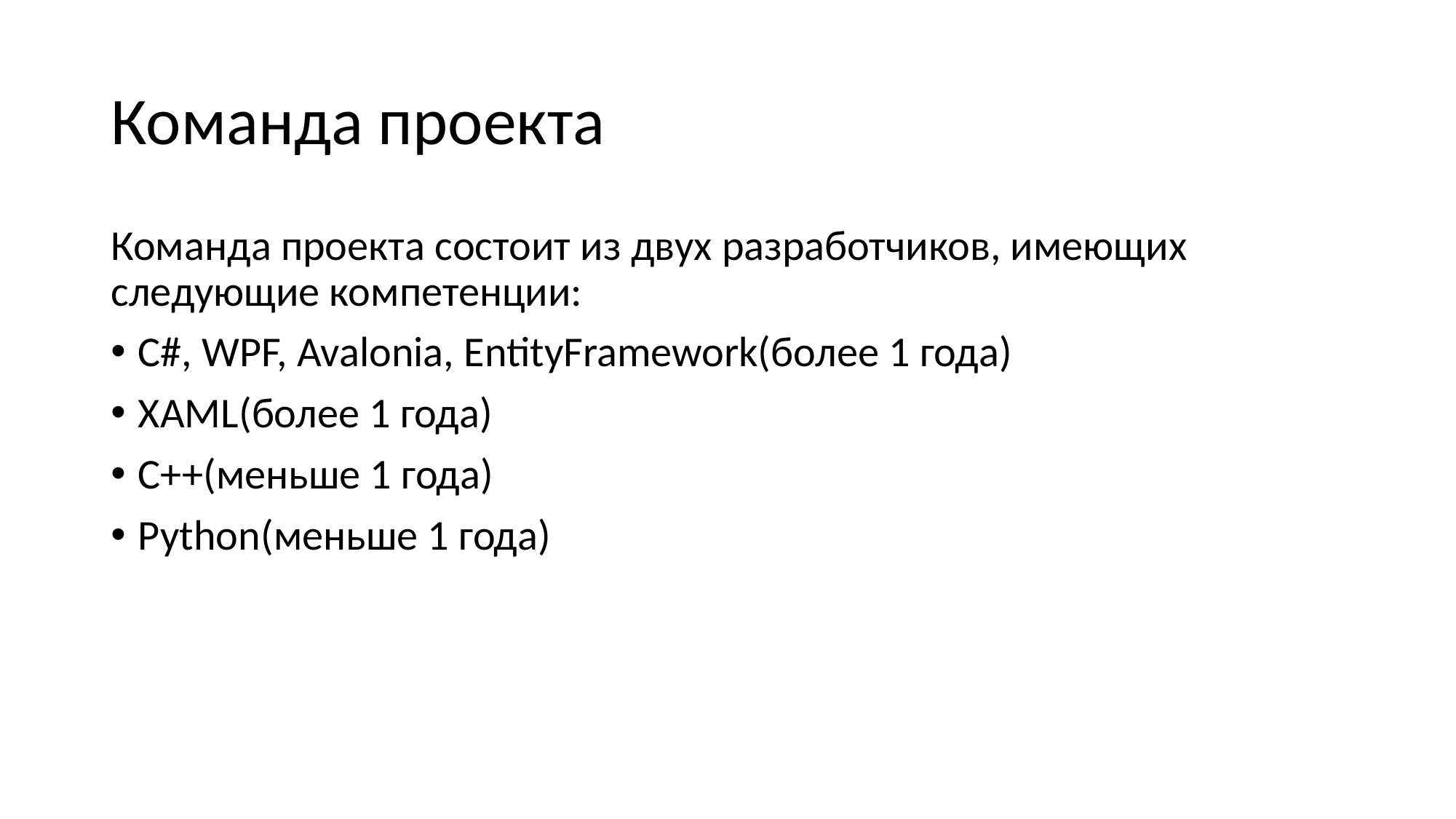

# Команда проекта
Команда проекта состоит из двух разработчиков, имеющих следующие компетенции:
C#, WPF, Avalonia, EntityFramework(более 1 года)
XAML(более 1 года)
C++(меньше 1 года)
Python(меньше 1 года)